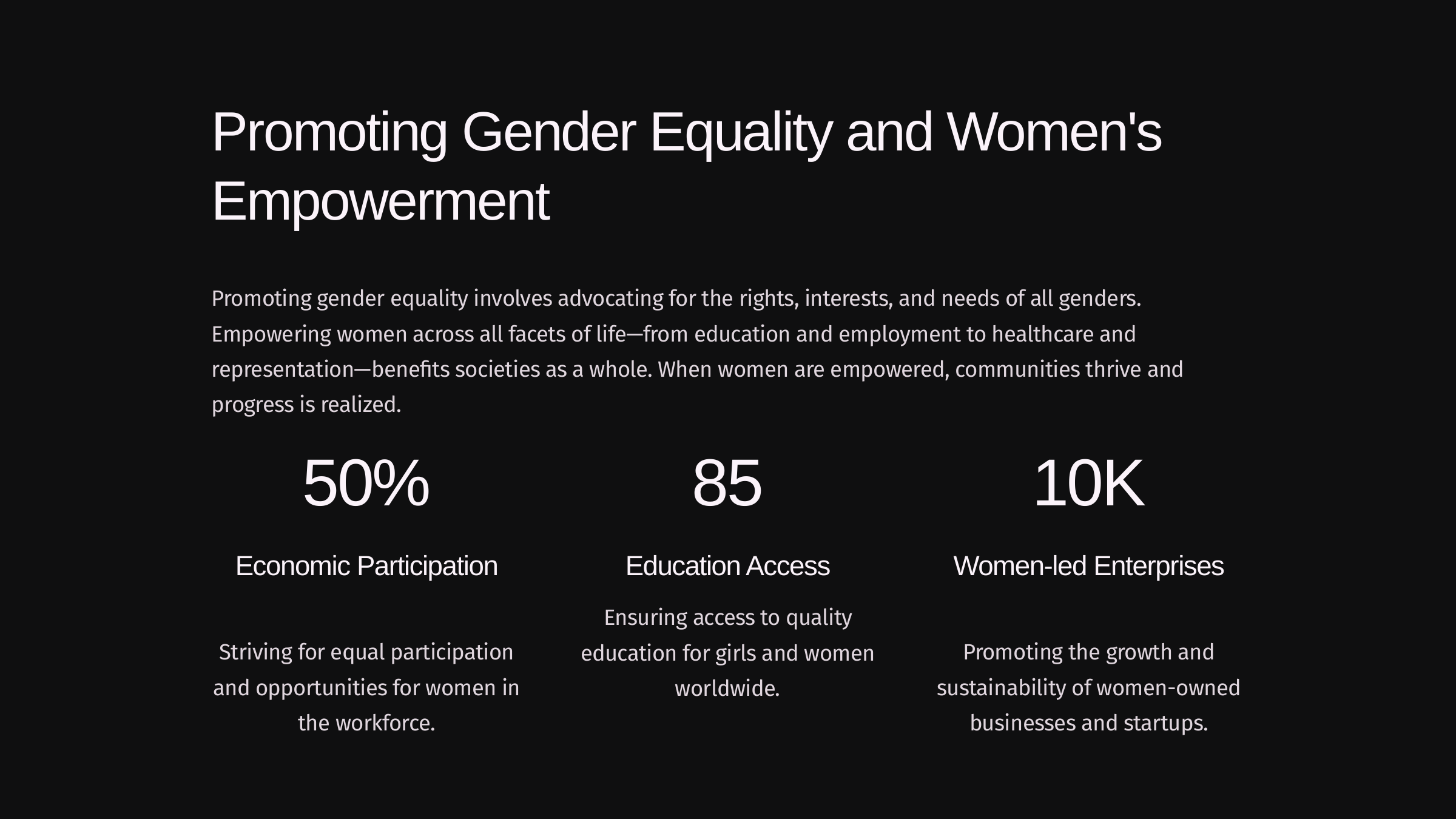

Promoting Gender Equality and Women's Empowerment
Promoting gender equality involves advocating for the rights, interests, and needs of all genders. Empowering women across all facets of life—from education and employment to healthcare and representation—benefits societies as a whole. When women are empowered, communities thrive and progress is realized.
50%
85
10K
Economic Participation
Education Access
Women-led Enterprises
Ensuring access to quality education for girls and women worldwide.
Striving for equal participation and opportunities for women in the workforce.
Promoting the growth and sustainability of women-owned businesses and startups.